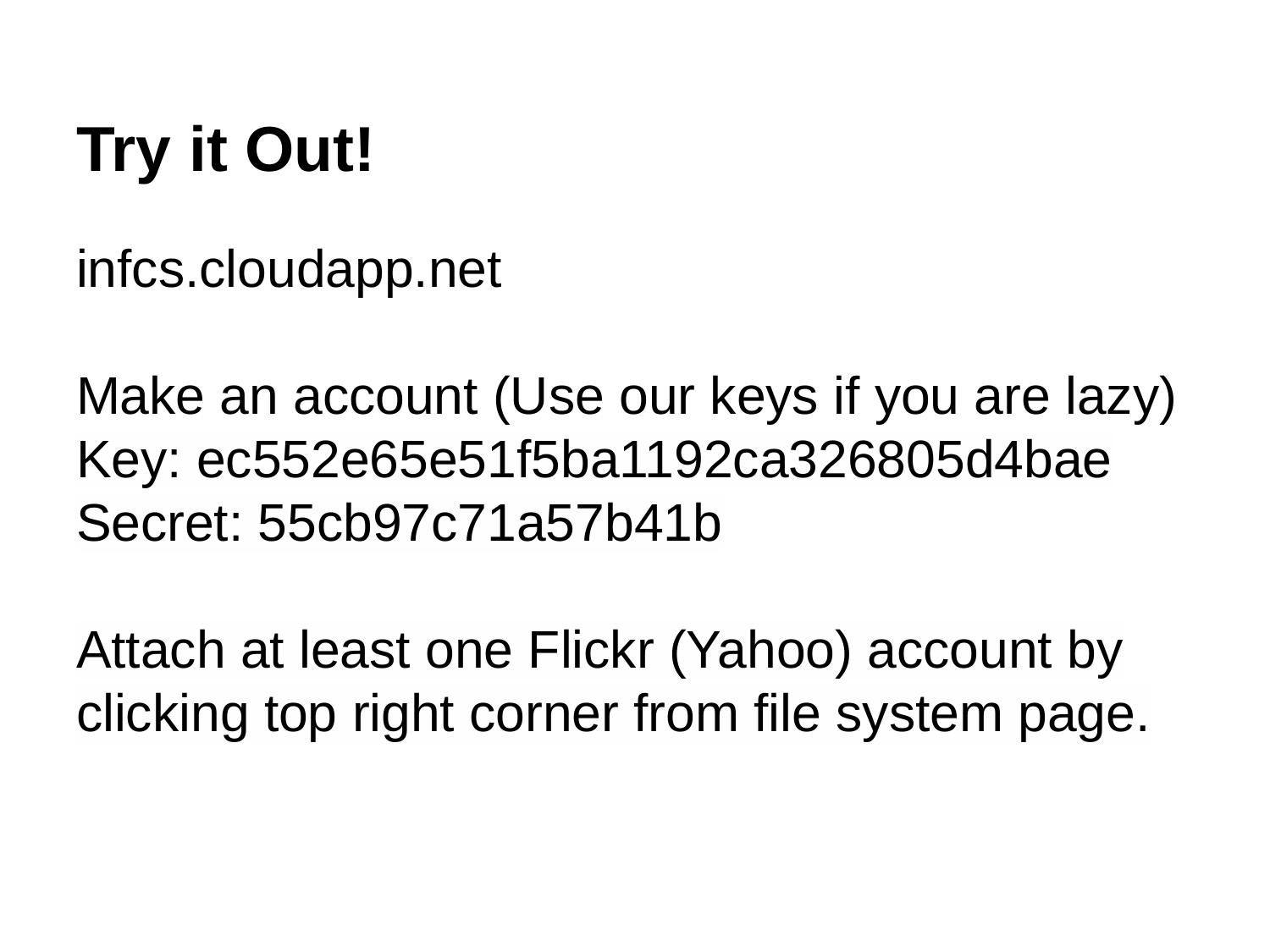

# Try it Out!
infcs.cloudapp.net

Make an account (Use our keys if you are lazy)
Key: ec552e65e51f5ba1192ca326805d4bae
Secret: 55cb97c71a57b41b

Attach at least one Flickr (Yahoo) account by clicking top right corner from file system page.